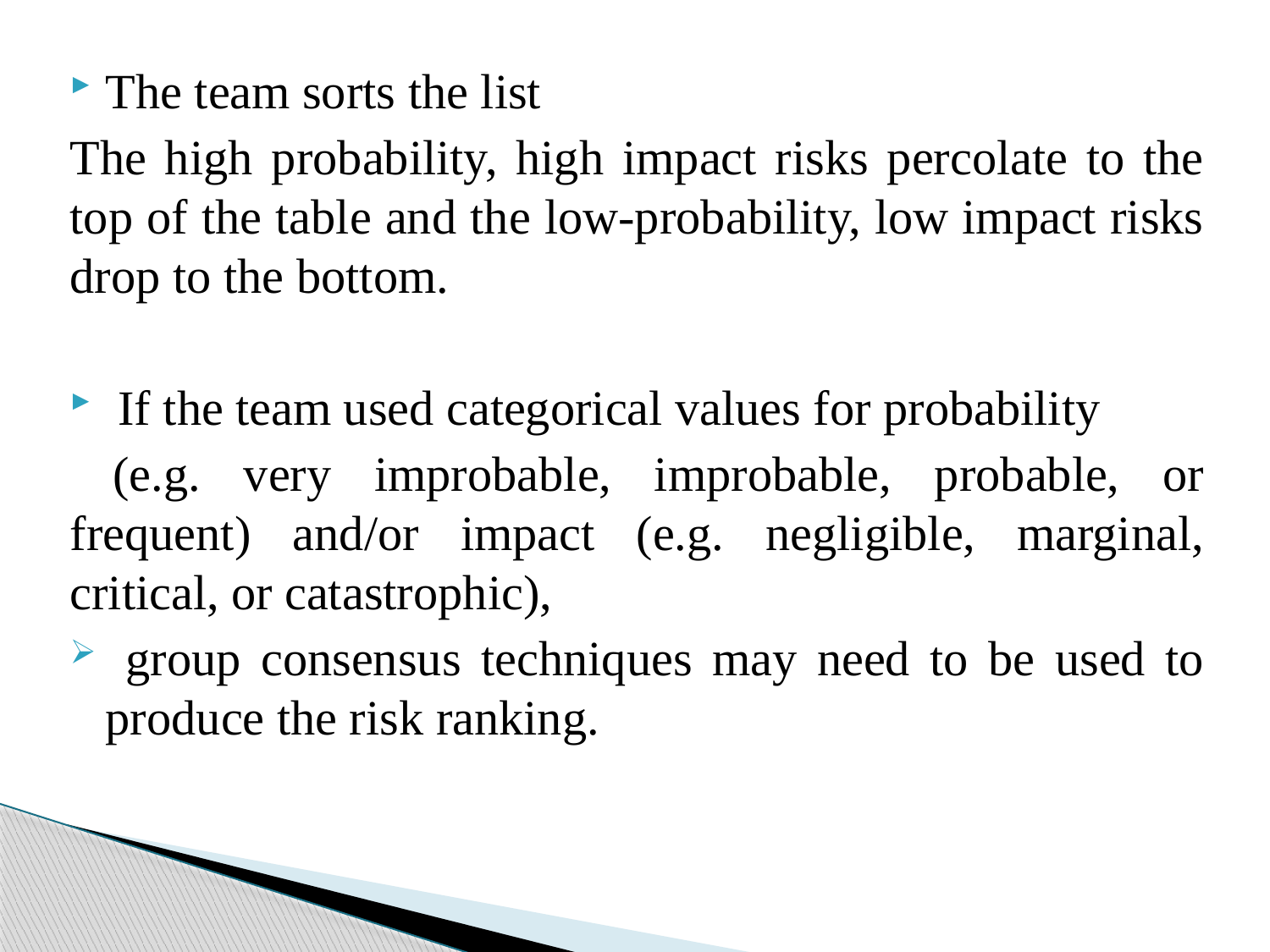

The team sorts the list
The high probability, high impact risks percolate to the top of the table and the low-probability, low impact risks drop to the bottom.

 If the team used categorical values for probability
 (e.g. very improbable, improbable, probable, or frequent) and/or impact (e.g. negligible, marginal, critical, or catastrophic),
 group consensus techniques may need to be used to produce the risk ranking.